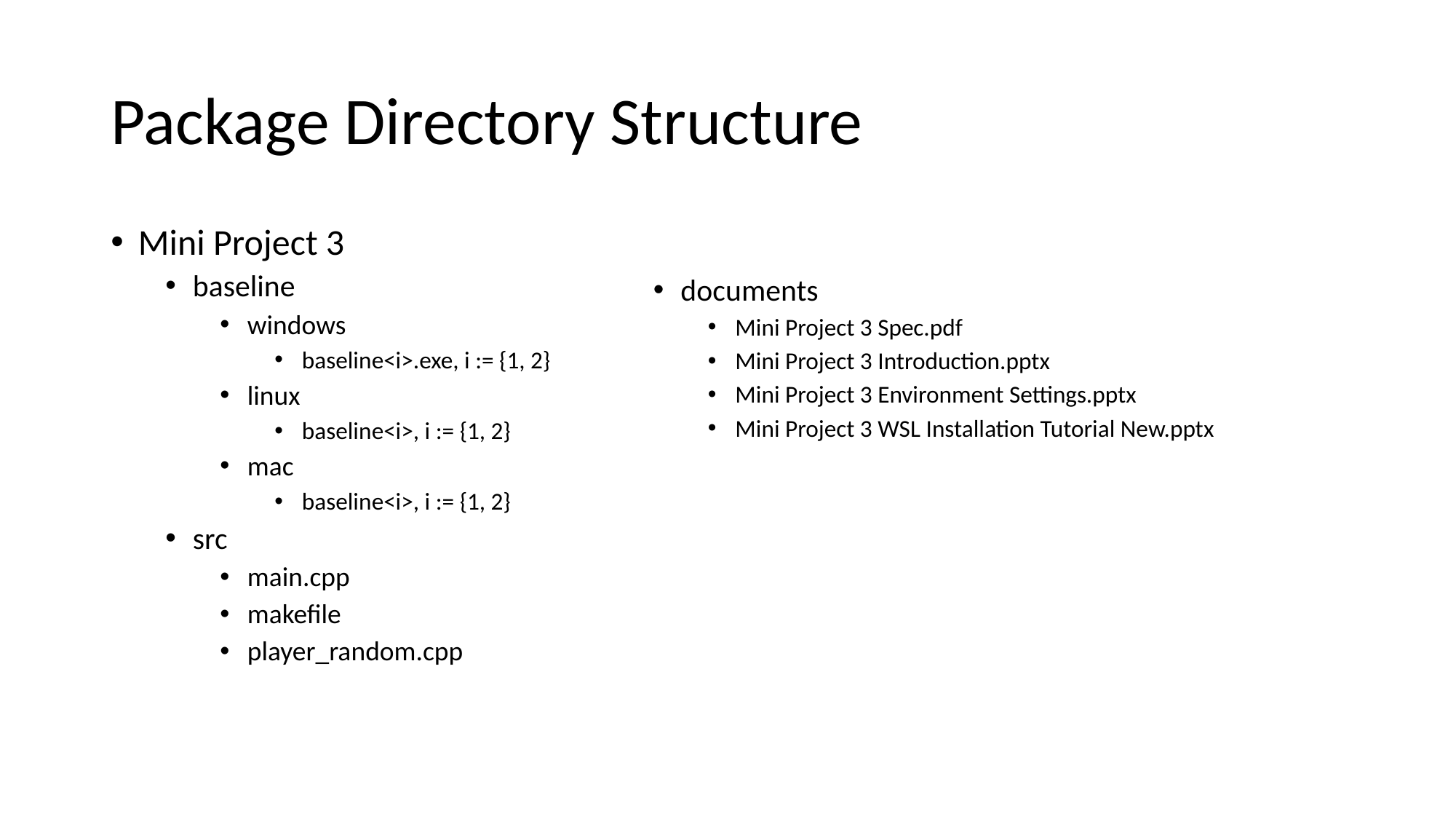

# Package Directory Structure
Mini Project 3
baseline
windows
baseline<i>.exe, i := {1, 2}
linux
baseline<i>, i := {1, 2}
mac
baseline<i>, i := {1, 2}
src
main.cpp
makefile
player_random.cpp

documents
Mini Project 3 Spec.pdf
Mini Project 3 Introduction.pptx
Mini Project 3 Environment Settings.pptx
Mini Project 3 WSL Installation Tutorial New.pptx